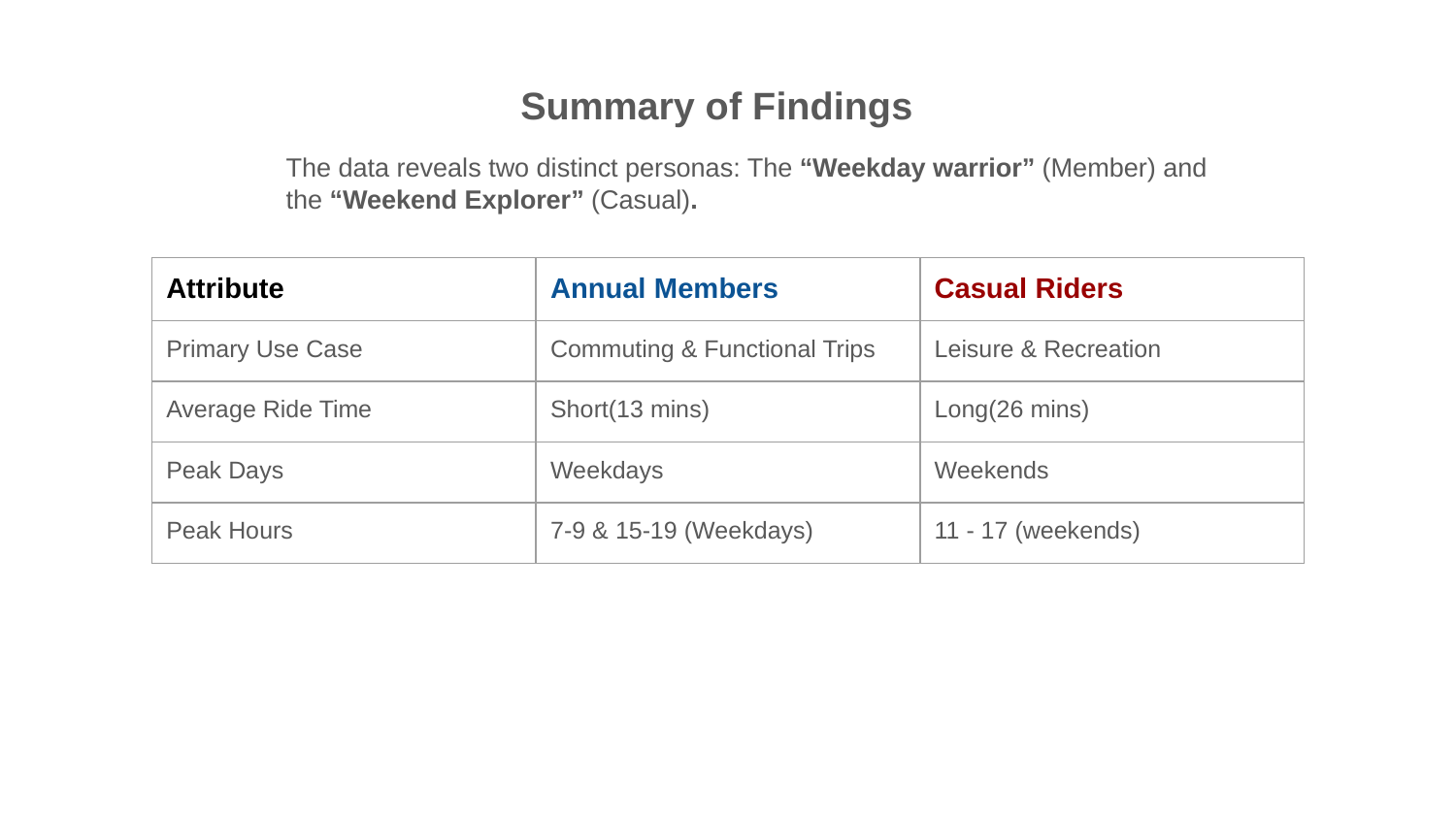

Summary of Findings
The data reveals two distinct personas: The “Weekday warrior” (Member) and the “Weekend Explorer” (Casual).
| Attribute | Annual Members | Casual Riders |
| --- | --- | --- |
| Primary Use Case | Commuting & Functional Trips | Leisure & Recreation |
| Average Ride Time | Short(13 mins) | Long(26 mins) |
| Peak Days | Weekdays | Weekends |
| Peak Hours | 7-9 & 15-19 (Weekdays) | 11 - 17 (weekends) |